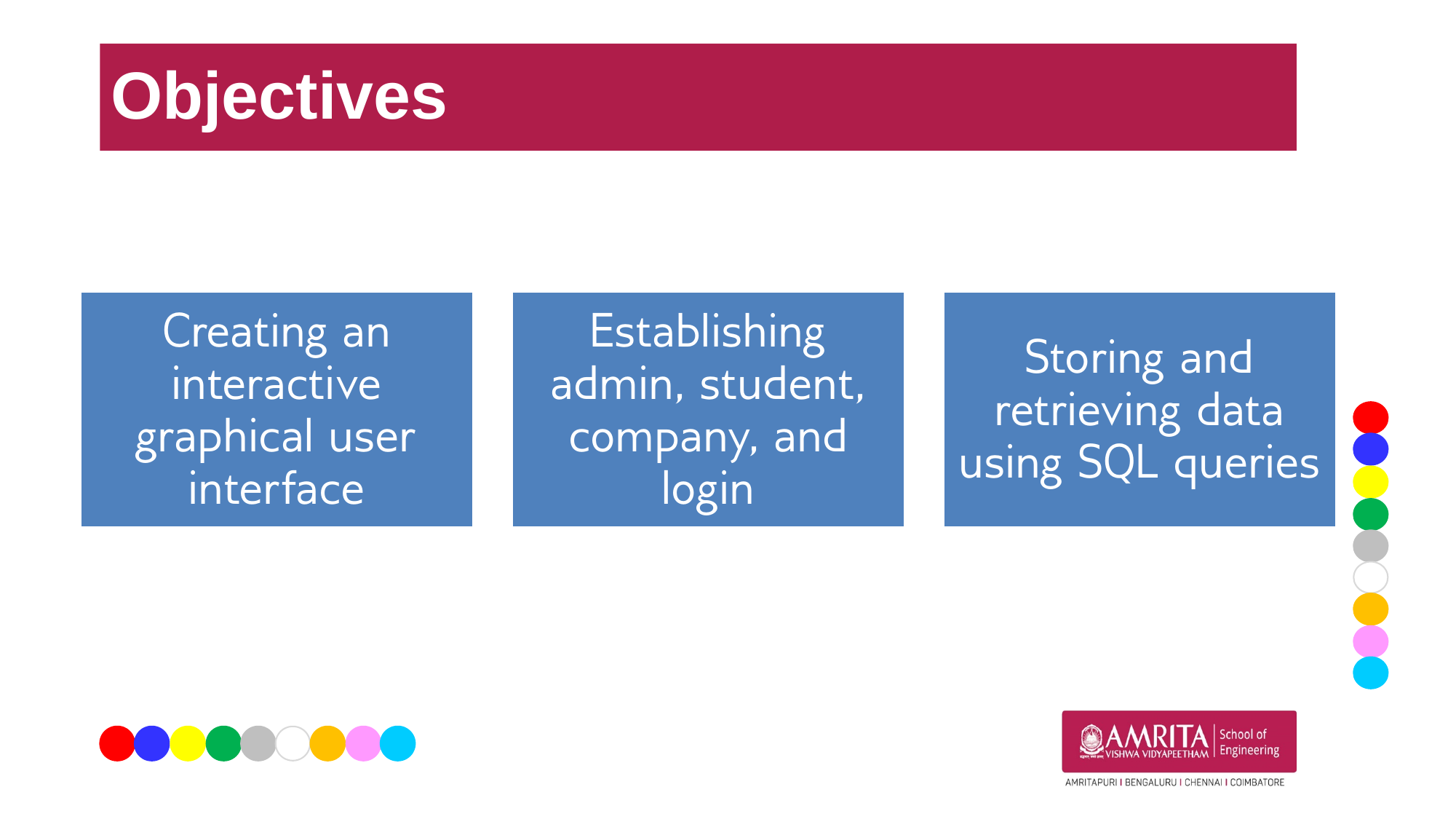

# Objectives
Creating an interactive graphical user interface
Establishing admin, student, company, and login
Storing and retrieving data using SQL queries